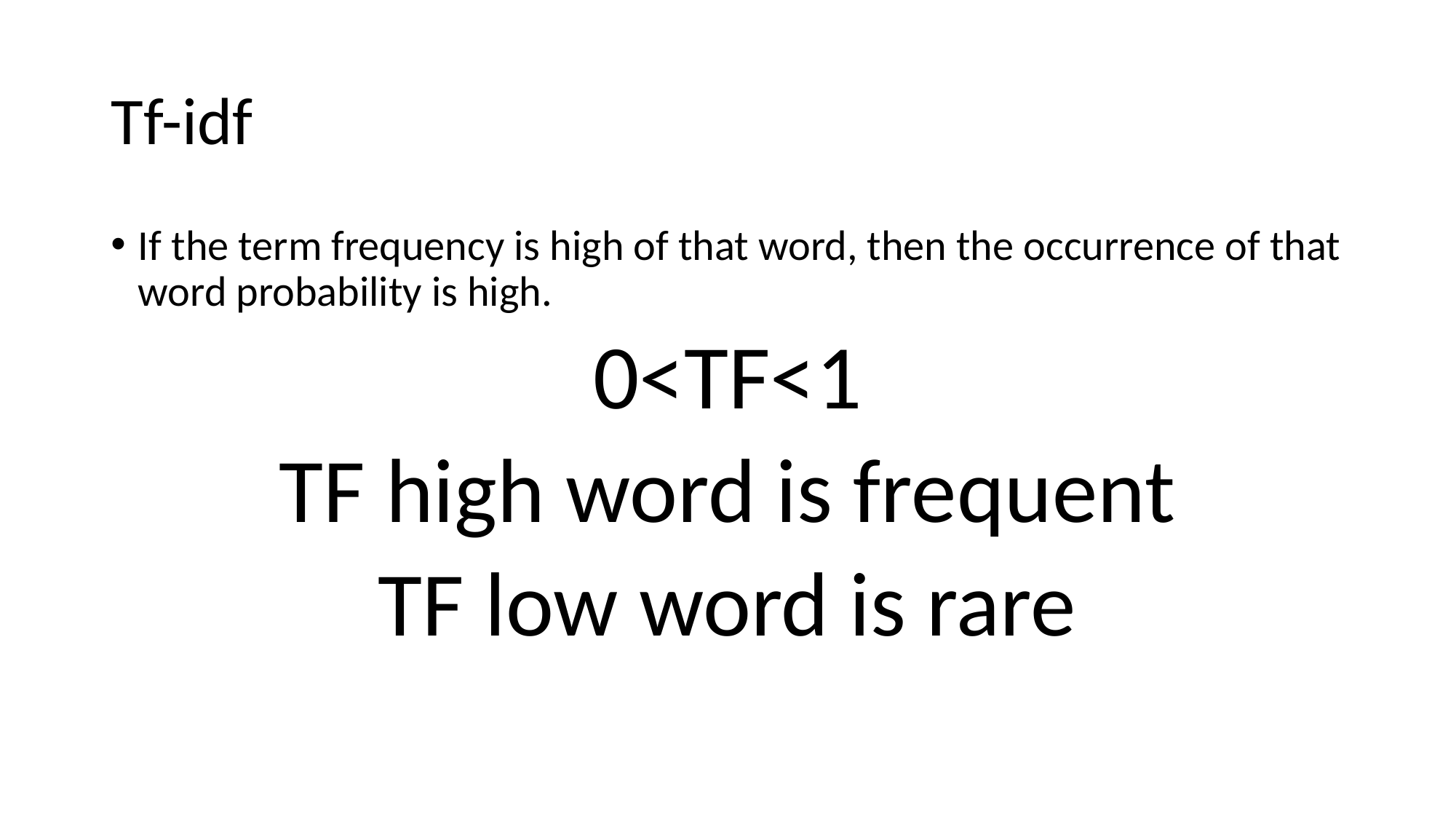

# Tf-idf
If the term frequency is high of that word, then the occurrence of that word probability is high.
0<TF<1
TF high word is frequent
TF low word is rare